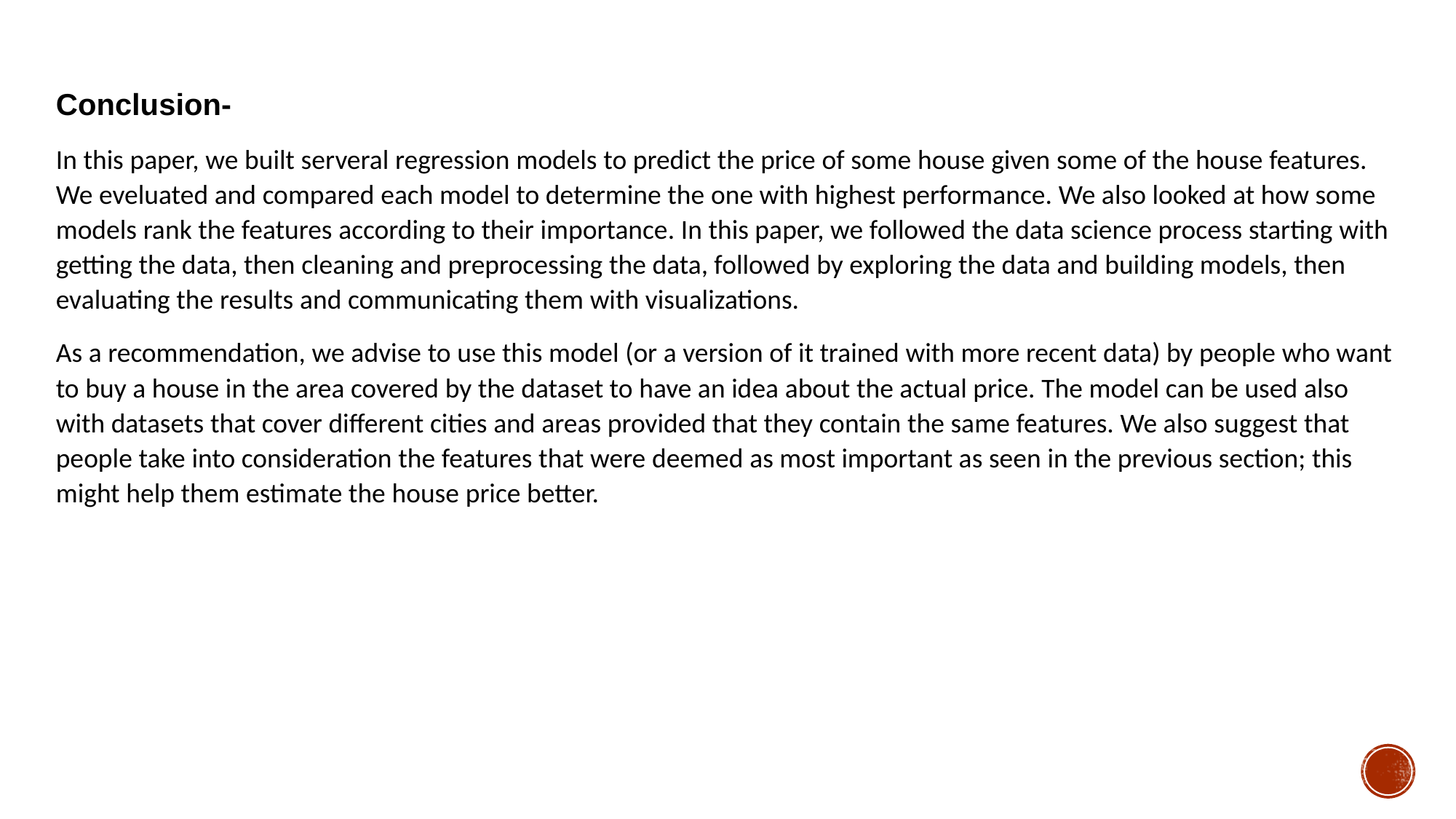

Conclusion-
In this paper, we built serveral regression models to predict the price of some house given some of the house features. We eveluated and compared each model to determine the one with highest performance. We also looked at how some models rank the features according to their importance. In this paper, we followed the data science process starting with getting the data, then cleaning and preprocessing the data, followed by exploring the data and building models, then evaluating the results and communicating them with visualizations.
As a recommendation, we advise to use this model (or a version of it trained with more recent data) by people who want to buy a house in the area covered by the dataset to have an idea about the actual price. The model can be used also with datasets that cover different cities and areas provided that they contain the same features. We also suggest that people take into consideration the features that were deemed as most important as seen in the previous section; this might help them estimate the house price better.